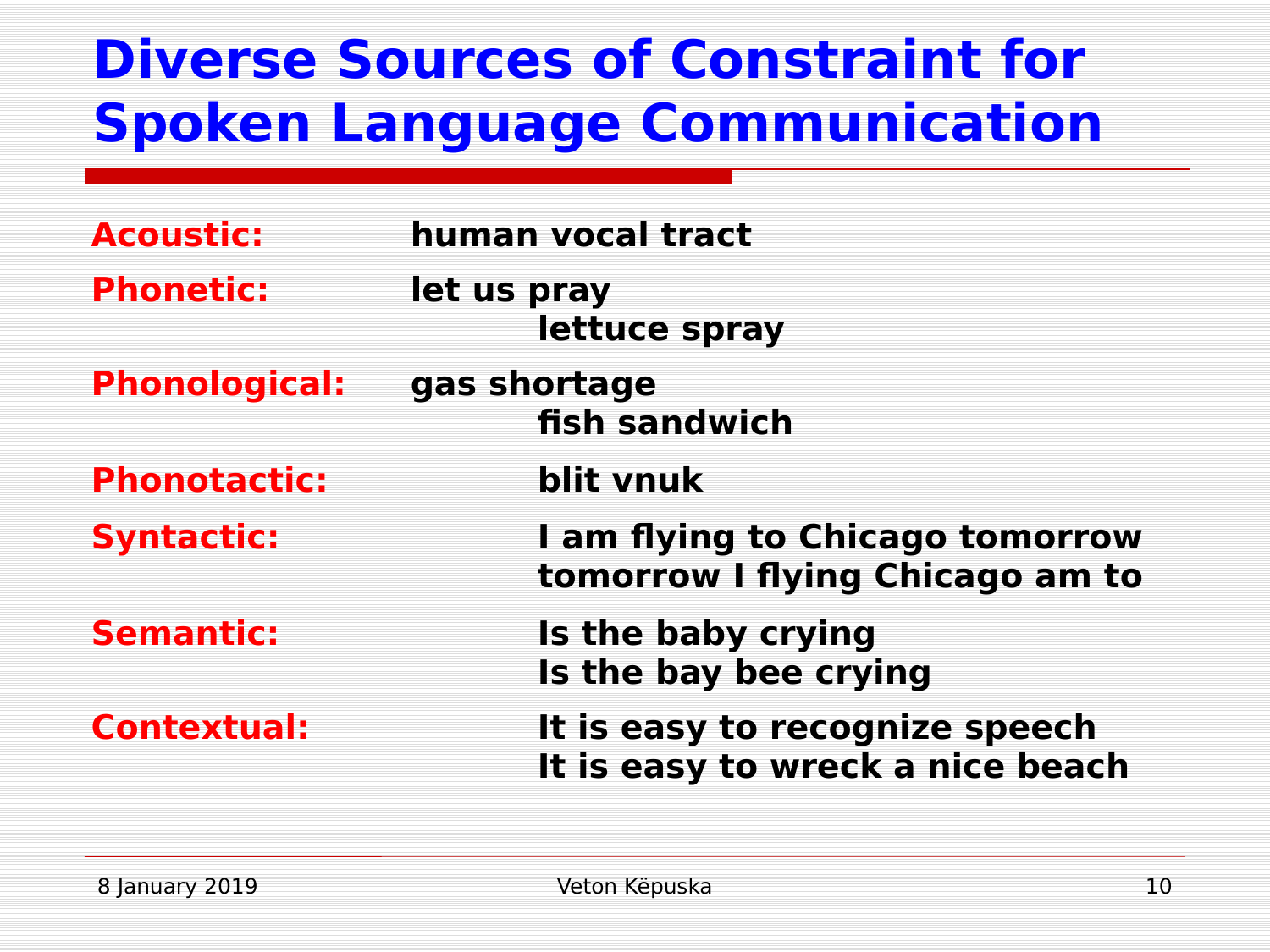

# Diverse Sources of Constraint for Spoken Language Communication
Acoustic: 		human vocal tract

Phonetic: 		let us pray
				lettuce spray

Phonological: 	gas shortage
				fish sandwich

Phonotactic: 		blit vnuk

Syntactic: 		I am flying to Chicago tomorrow
				tomorrow I flying Chicago am to

Semantic: 		Is the baby crying
				Is the bay bee crying

Contextual: 		It is easy to recognize speech
				It is easy to wreck a nice beach

8 January 2019
Veton Këpuska
10